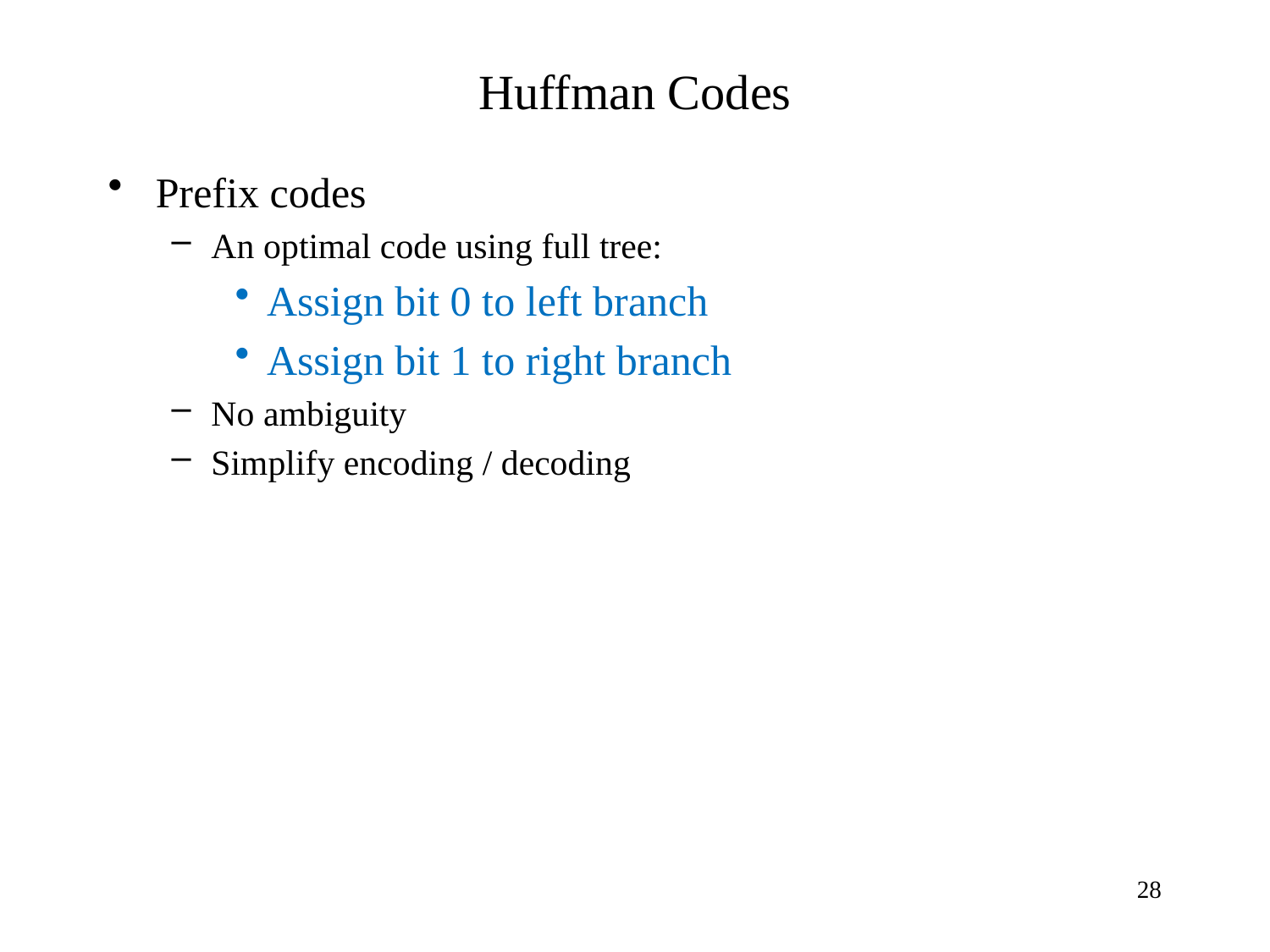

# Huffman Codes
Prefix codes
An optimal code using full tree:
Assign bit 0 to left branch
Assign bit 1 to right branch
No ambiguity
Simplify encoding / decoding

28